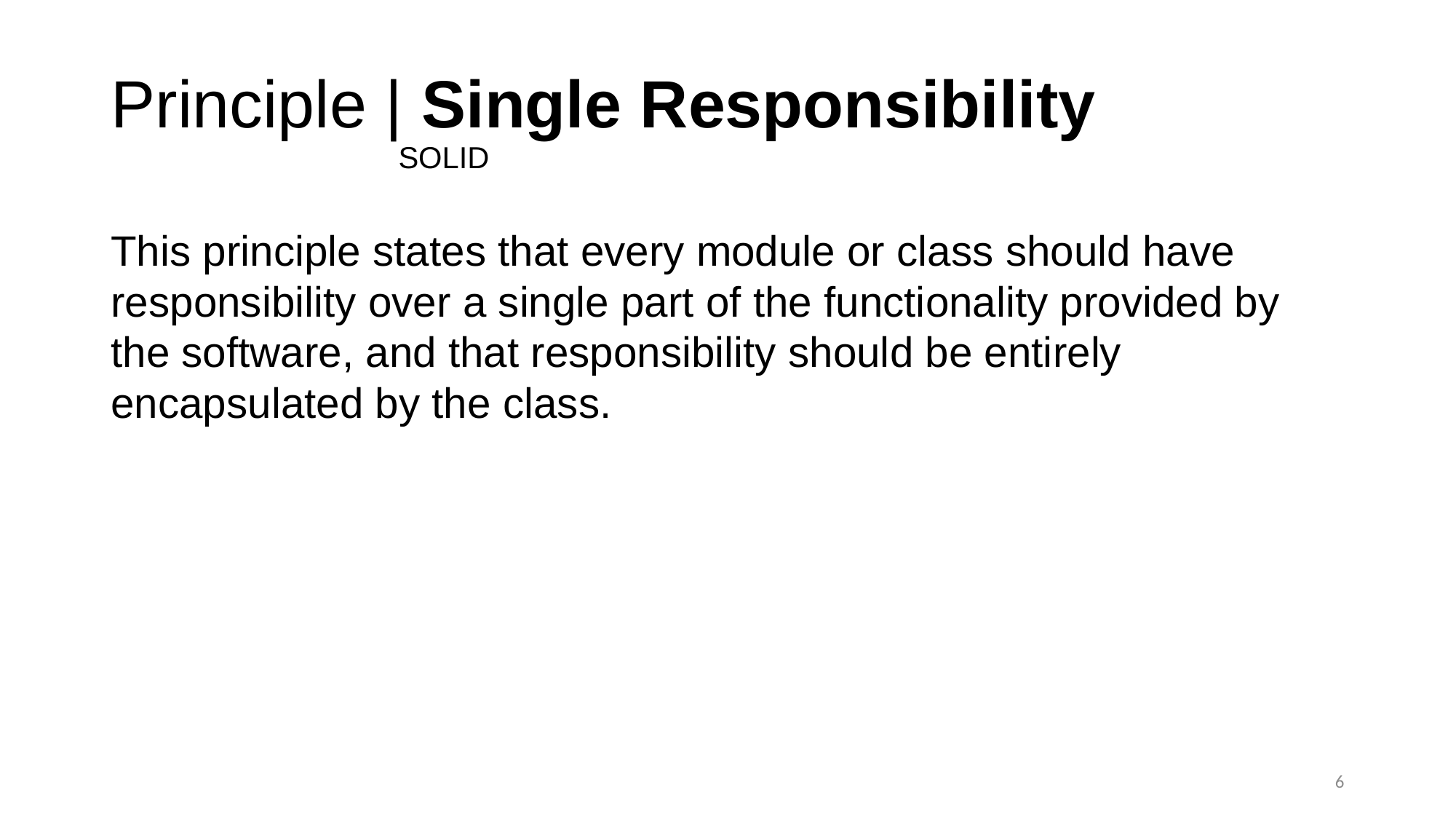

# Principle | Single Responsibility SOLID
This principle states that every module or class should have responsibility over a single part of the functionality provided by the software, and that responsibility should be entirely encapsulated by the class.
6